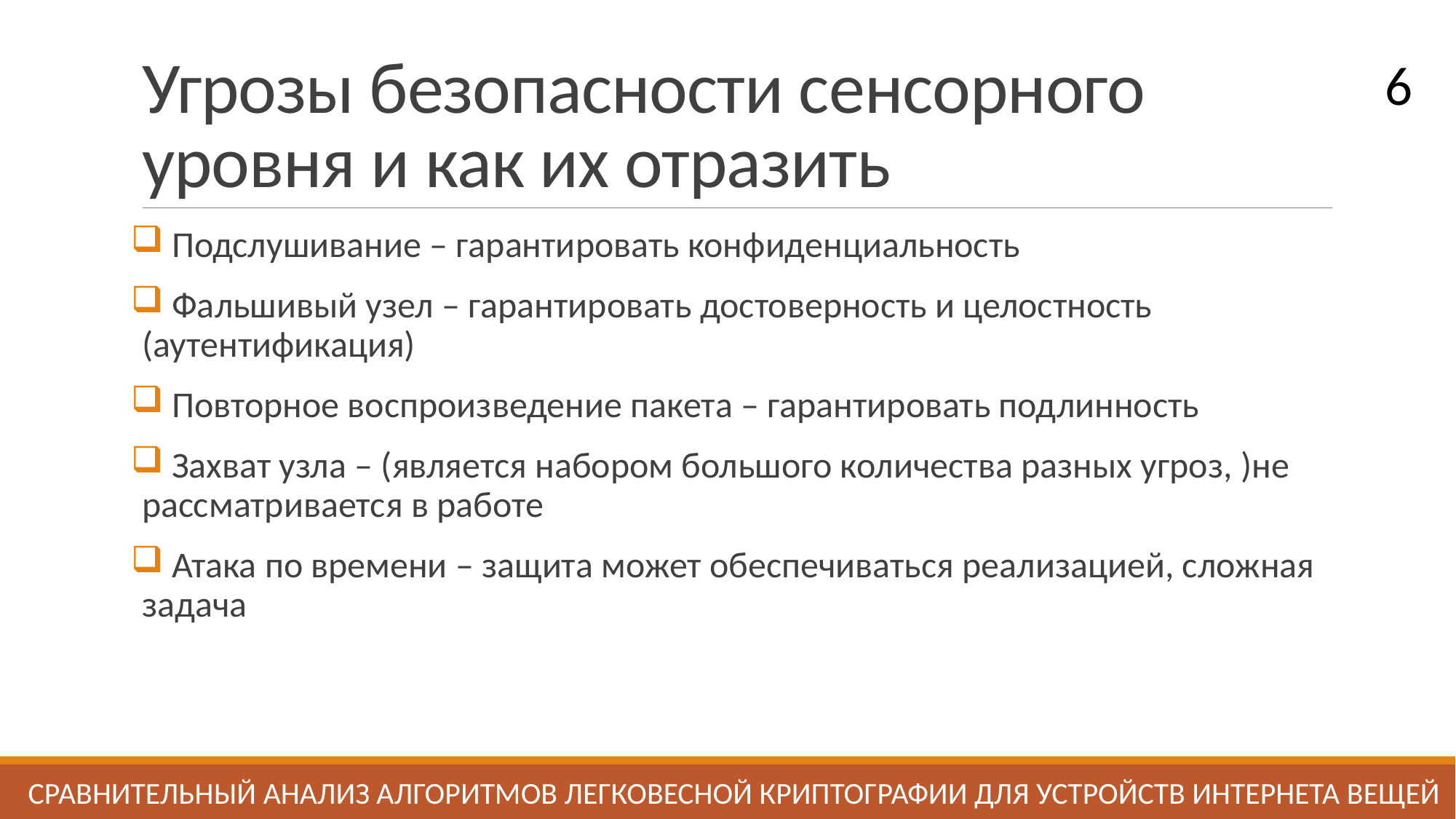

# Угрозы безопасности сенсорного уровня и как их отразить
6
 Подслушивание – гарантировать конфиденциальность
 Фальшивый узел – гарантировать достоверность и целостность (аутентификация)
 Повторное воспроизведение пакета – гарантировать подлинность
 Захват узла – (является набором большого количества разных угроз, )не рассматривается в работе
 Атака по времени – защита может обеспечиваться реализацией, сложная задача
СРАВНИТЕЛЬНЫЙ АНАЛИЗ АЛГОРИТМОВ ЛЕГКОВЕСНОЙ КРИПТОГРАФИИ ДЛЯ УСТРОЙСТВ ИНТЕРНЕТА ВЕЩЕй